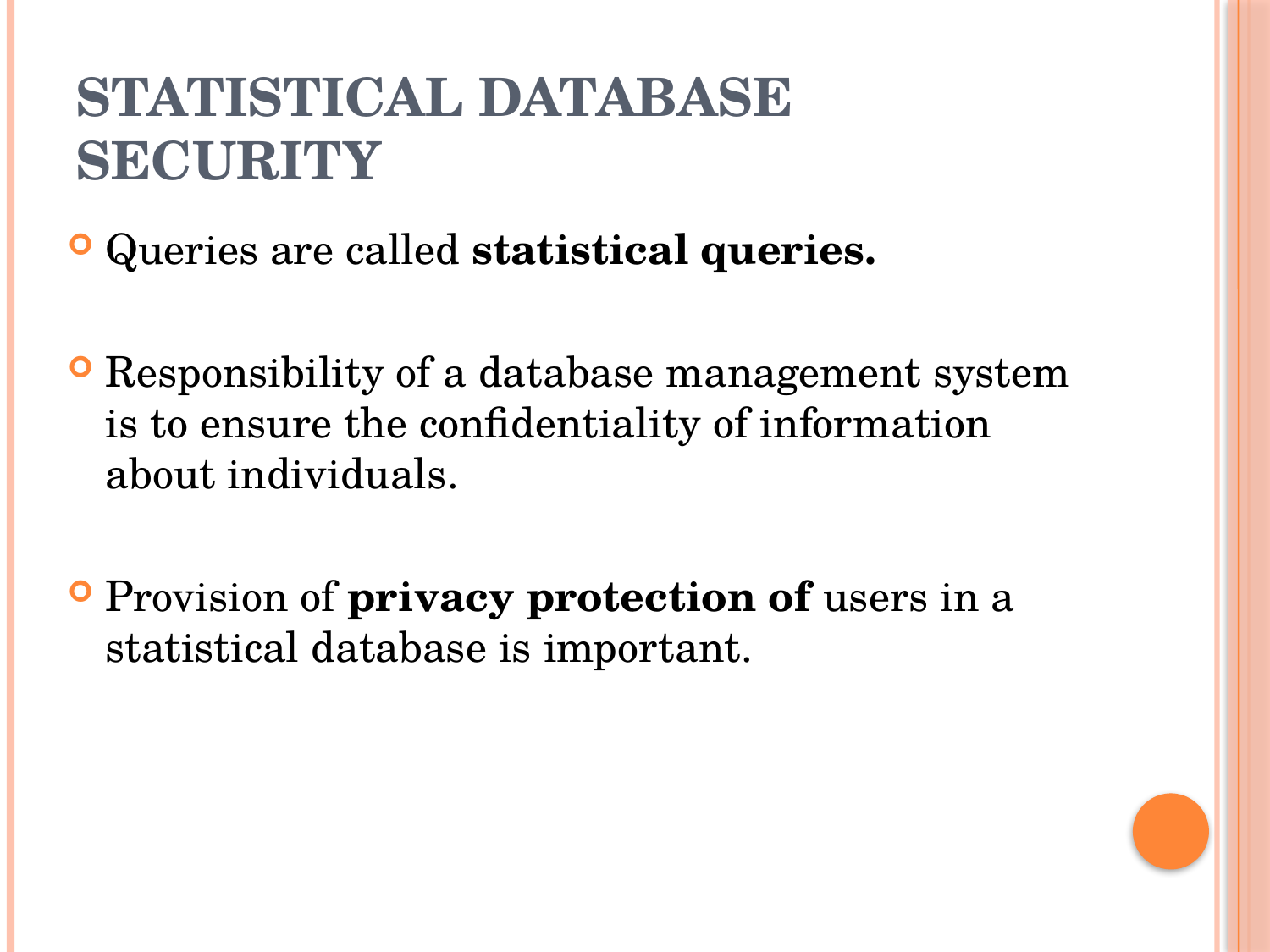

# Statistical database security
Queries are called statistical queries.

Responsibility of a database management system is to ensure the confidentiality of information about individuals.

Provision of privacy protection of users in a statistical database is important.